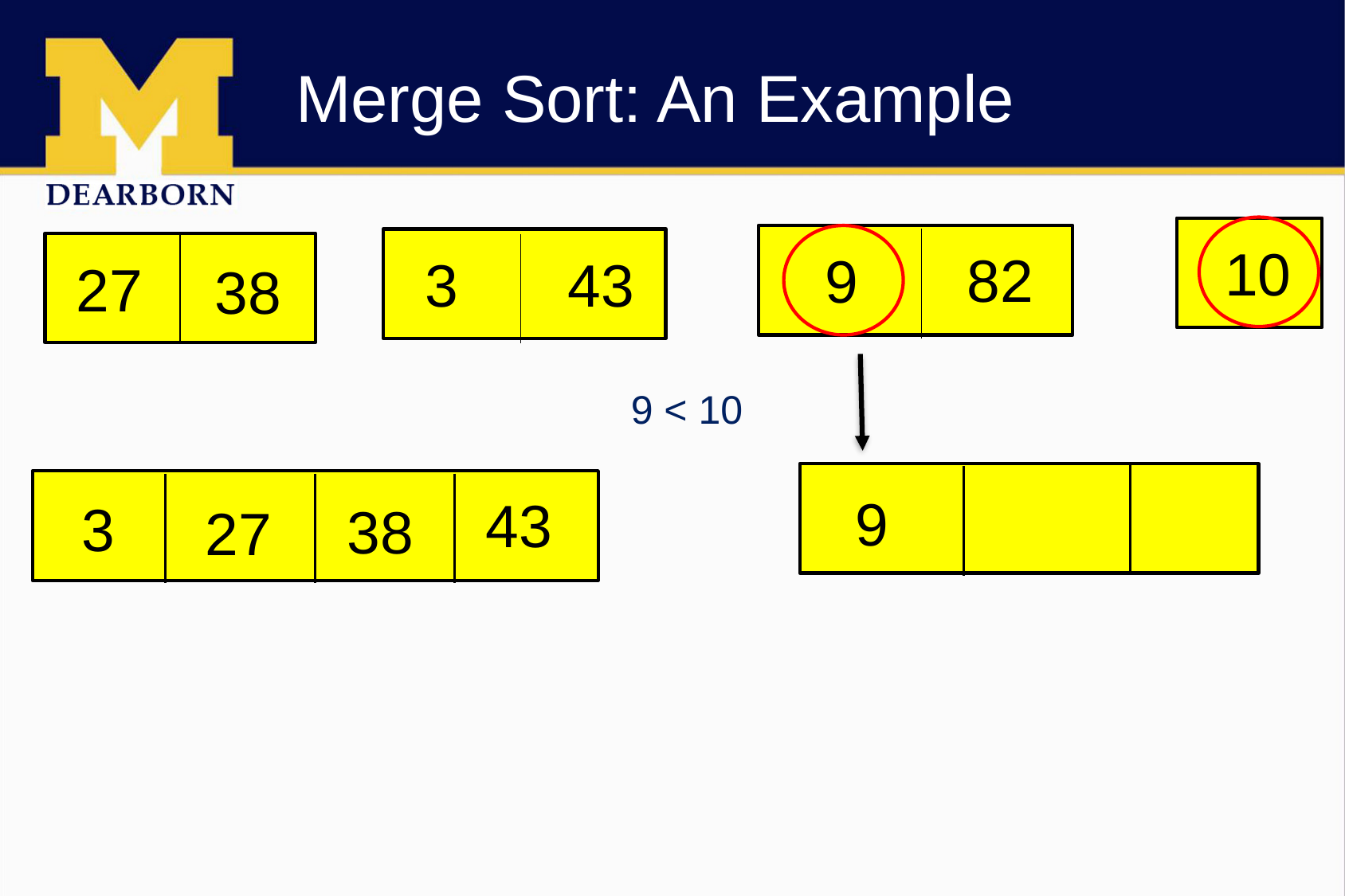

# Merge Sort: An Example

10

82
9
3
43
27
38
9 < 10

9
43
3
38
27